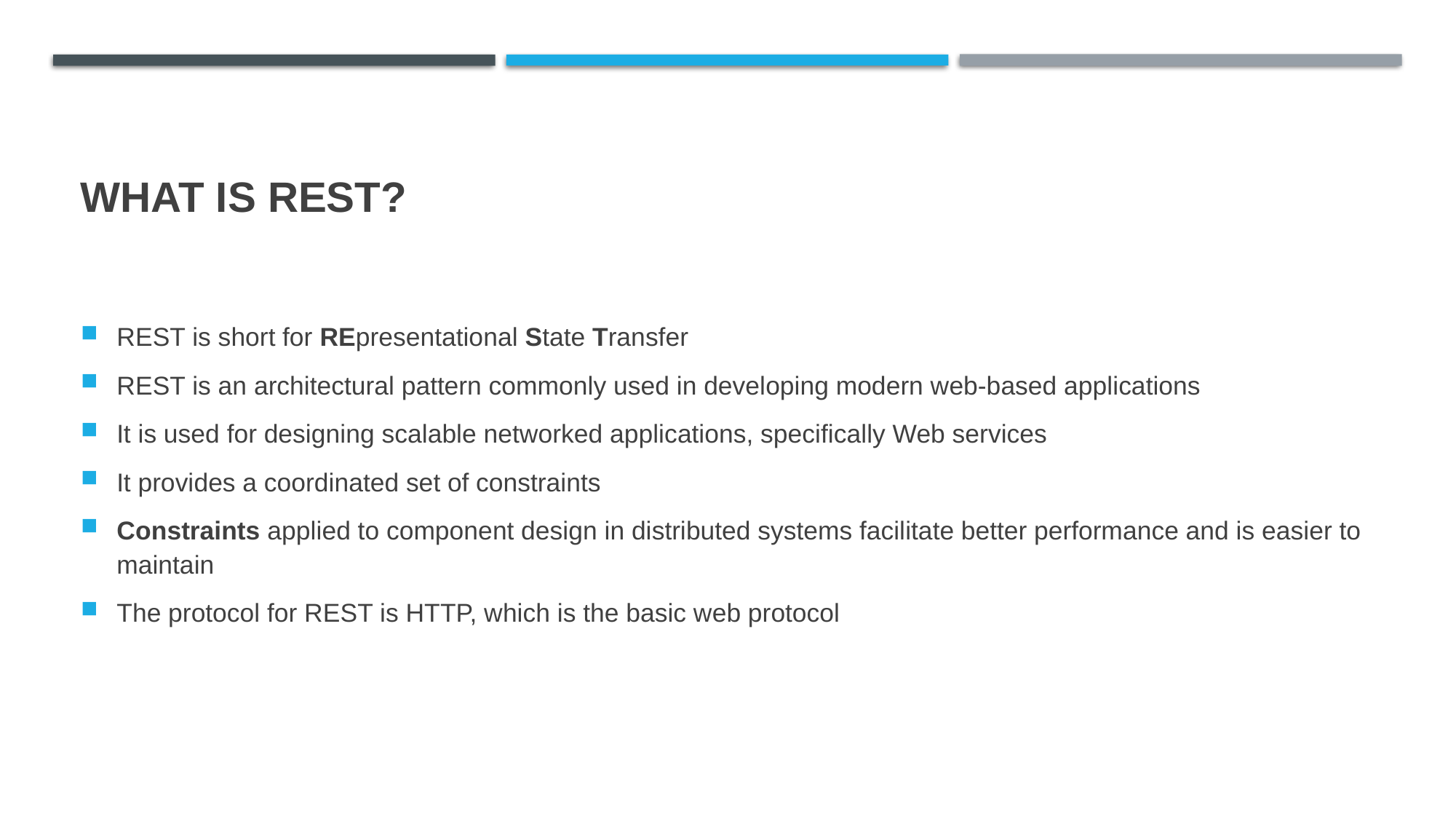

# What is RESt?
REST is short for REpresentational State Transfer
REST is an architectural pattern commonly used in developing modern web-based applications
It is used for designing scalable networked applications, specifically Web services
It provides a coordinated set of constraints
Constraints applied to component design in distributed systems facilitate better performance and is easier to maintain
The protocol for REST is HTTP, which is the basic web protocol